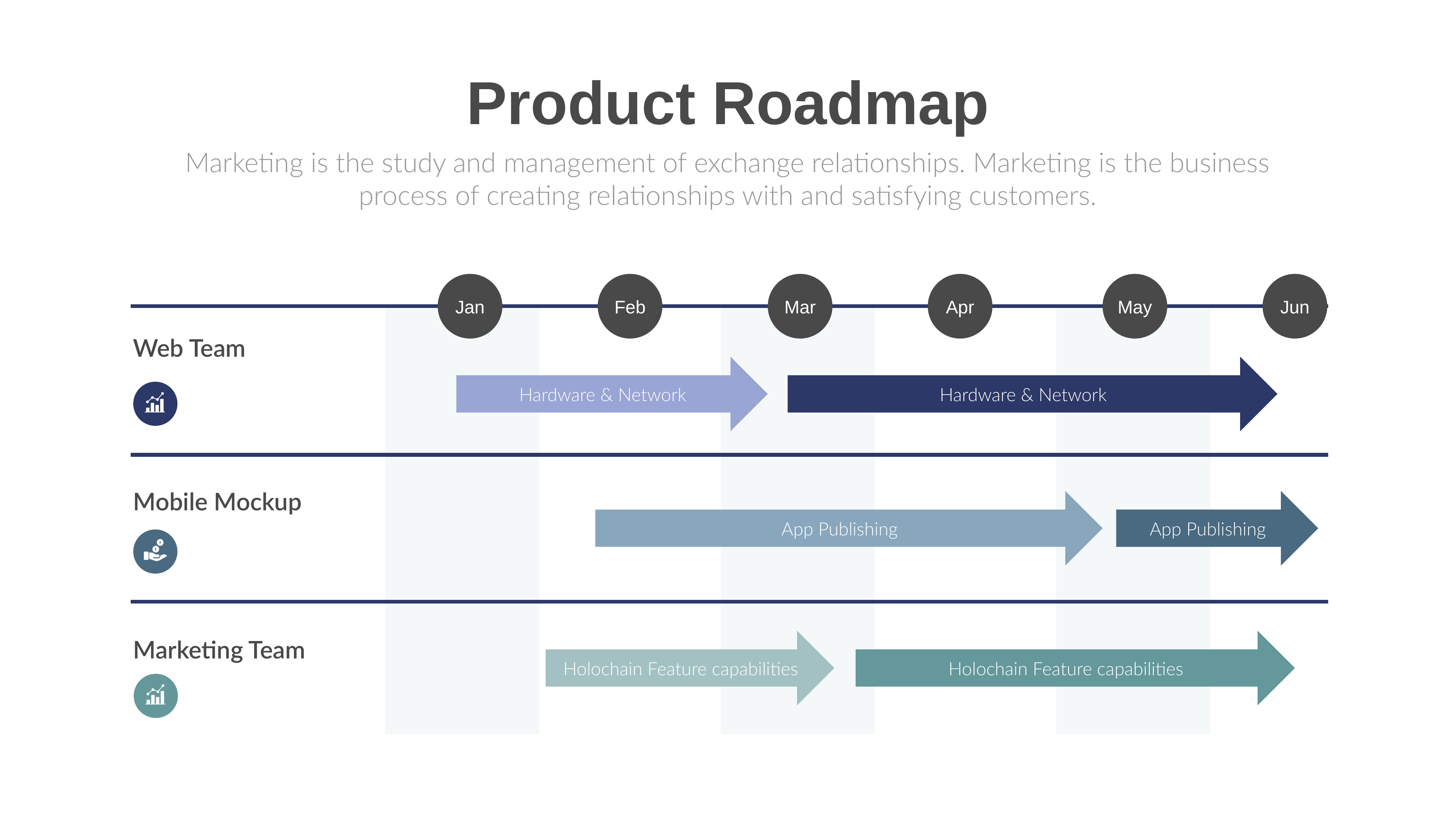

Product Roadmap
Marketing is the study and management of exchange relationships. Marketing is the business process of creating relationships with and satisfying customers.
Jan
Feb
Mar
Apr
May
Jun

Web Team

Mobile Mockup

Marketing Team

Hardware & Network
Hardware & Network
App Publishing
App Publishing
Holochain Feature capabilities
Holochain Feature capabilities